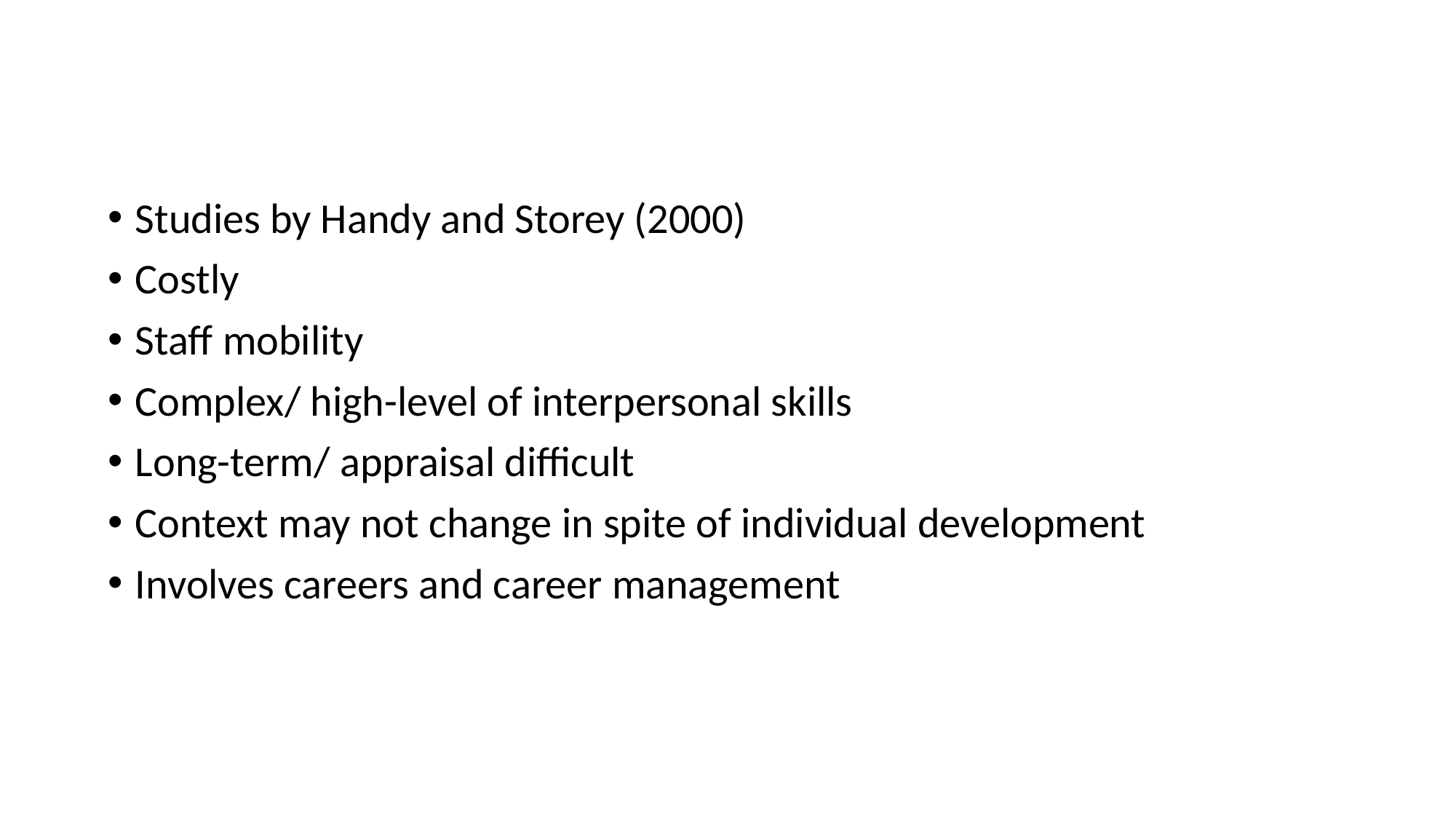

#
Studies by Handy and Storey (2000)
Costly
Staff mobility
Complex/ high-level of interpersonal skills
Long-term/ appraisal difficult
Context may not change in spite of individual development
Involves careers and career management